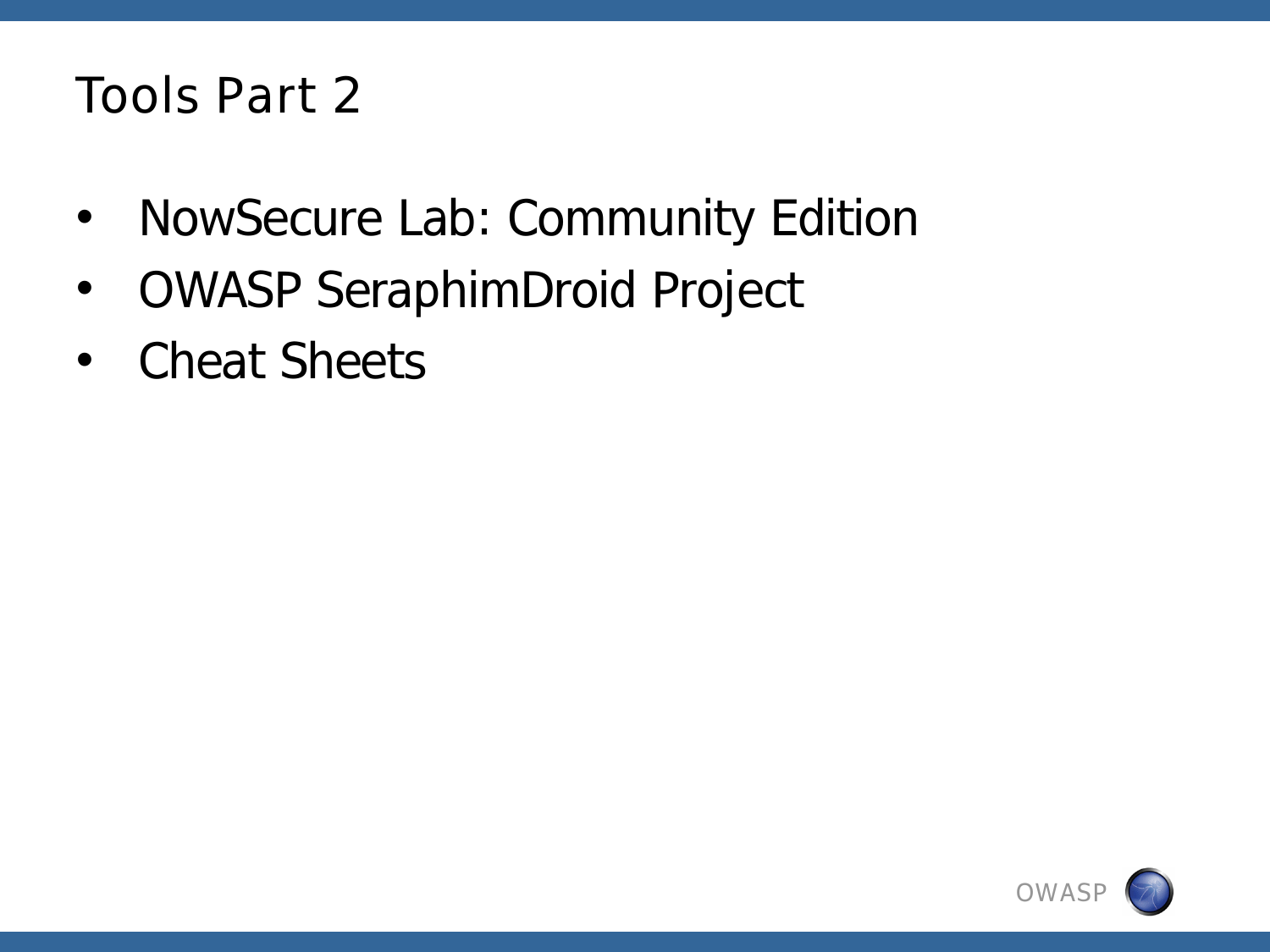

# Tools Part 2
NowSecure Lab: Community Edition
OWASP SeraphimDroid Project
Cheat Sheets